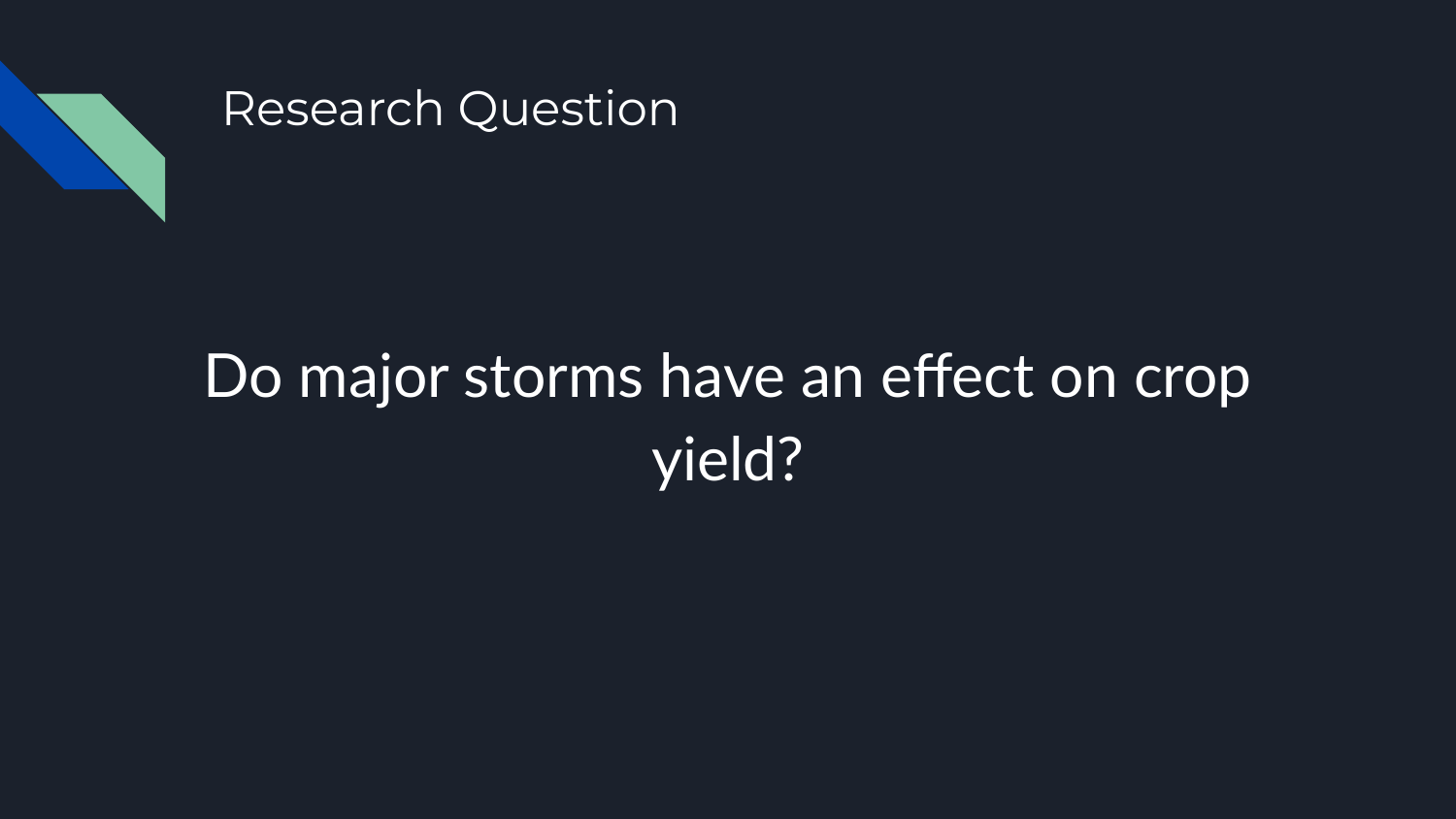

# Research Question
Do major storms have an effect on crop yield?